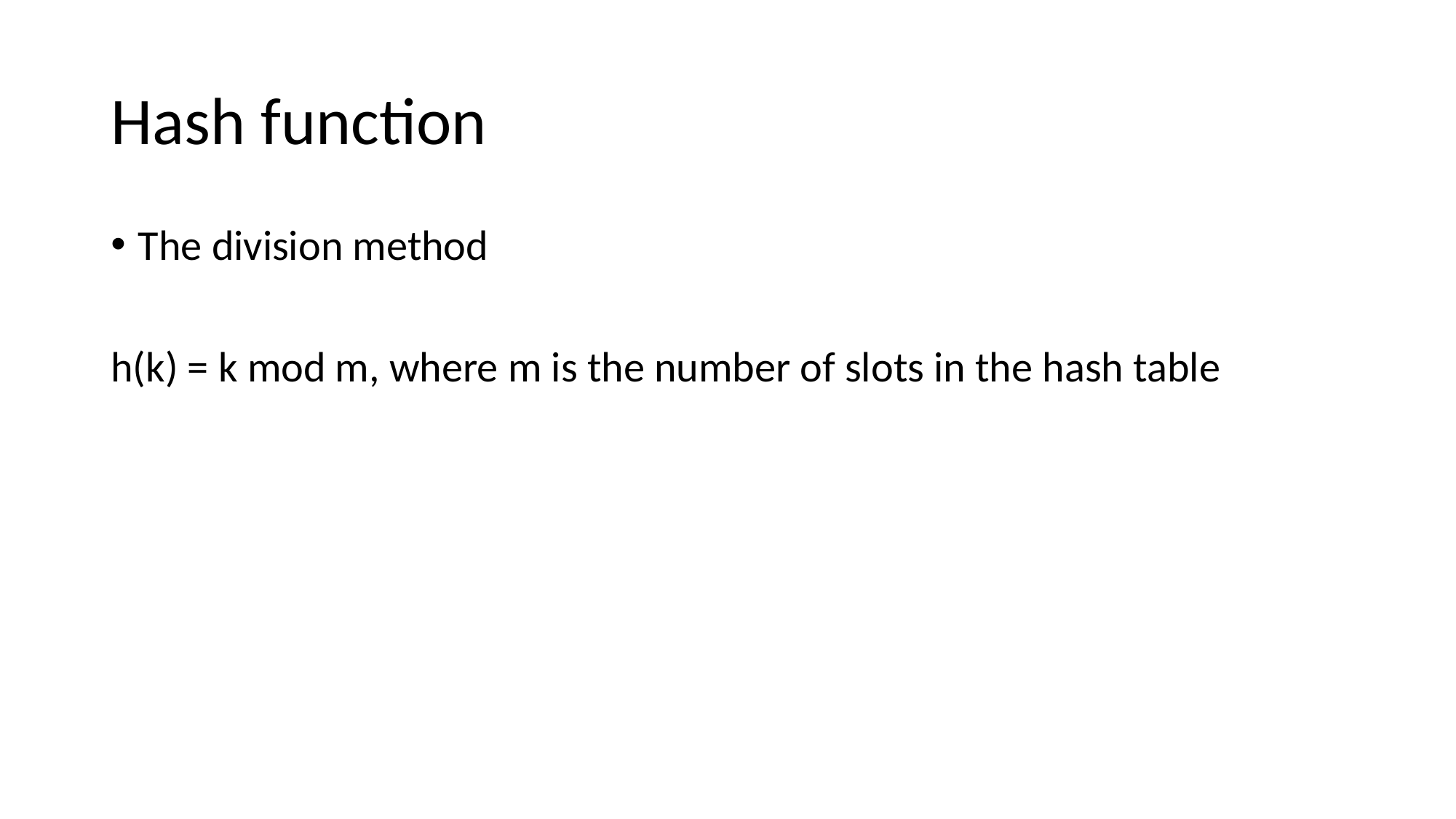

# Hash function
The division method

h(k) = k mod m, where m is the number of slots in the hash table